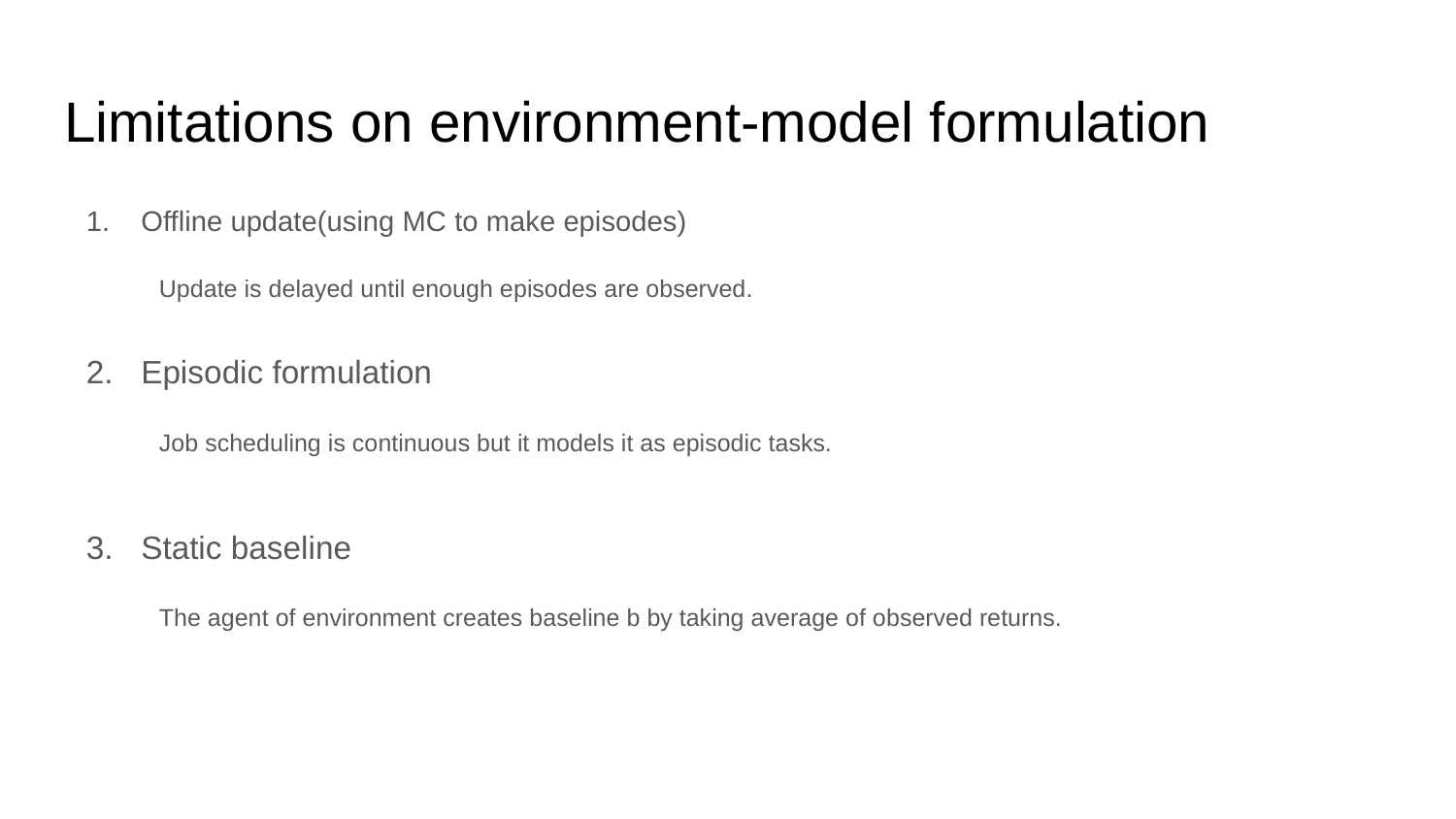

# Limitations on environment-model formulation
Offline update(using MC to make episodes)
Update is delayed until enough episodes are observed.

Episodic formulation
Job scheduling is continuous but it models it as episodic tasks.

Static baseline
The agent of environment creates baseline b by taking average of observed returns.